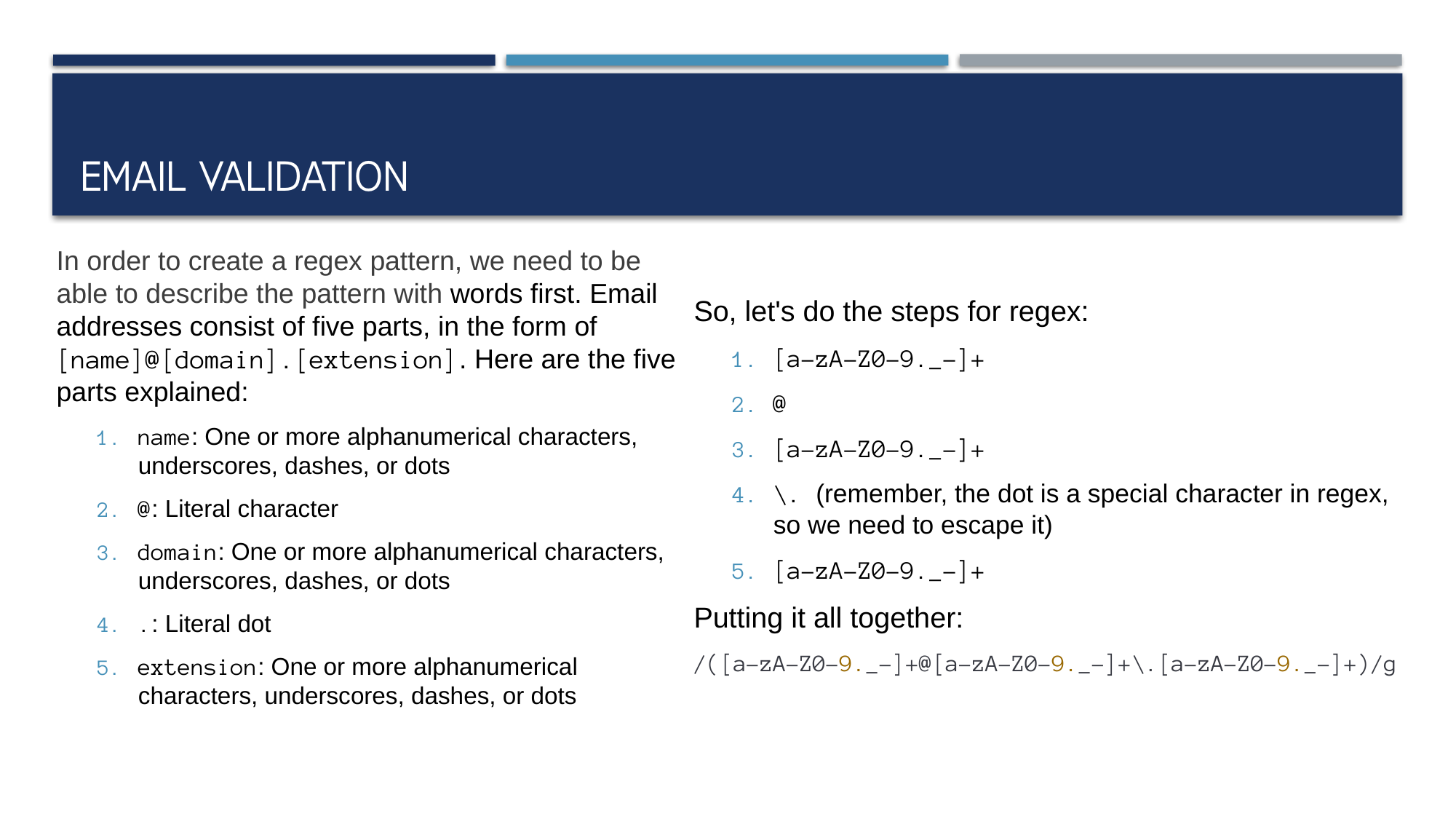

# Email validation

In order to create a regex pattern, we need to be able to describe the pattern with words first. Email addresses consist of five parts, in the form of [name]@[domain].[extension]. Here are the five parts explained:
name: One or more alphanumerical characters, underscores, dashes, or dots
@: Literal character
domain: One or more alphanumerical characters, underscores, dashes, or dots
.: Literal dot
extension: One or more alphanumerical characters, underscores, dashes, or dots

So, let's do the steps for regex:
[a-zA-Z0-9._-]+
@
[a-zA-Z0-9._-]+
\. (remember, the dot is a special character in regex, so we need to escape it)
[a-zA-Z0-9._-]+
Putting it all together:
/([a-zA-Z0-9._-]+@[a-zA-Z0-9._-]+\.[a-zA-Z0-9._-]+)/g